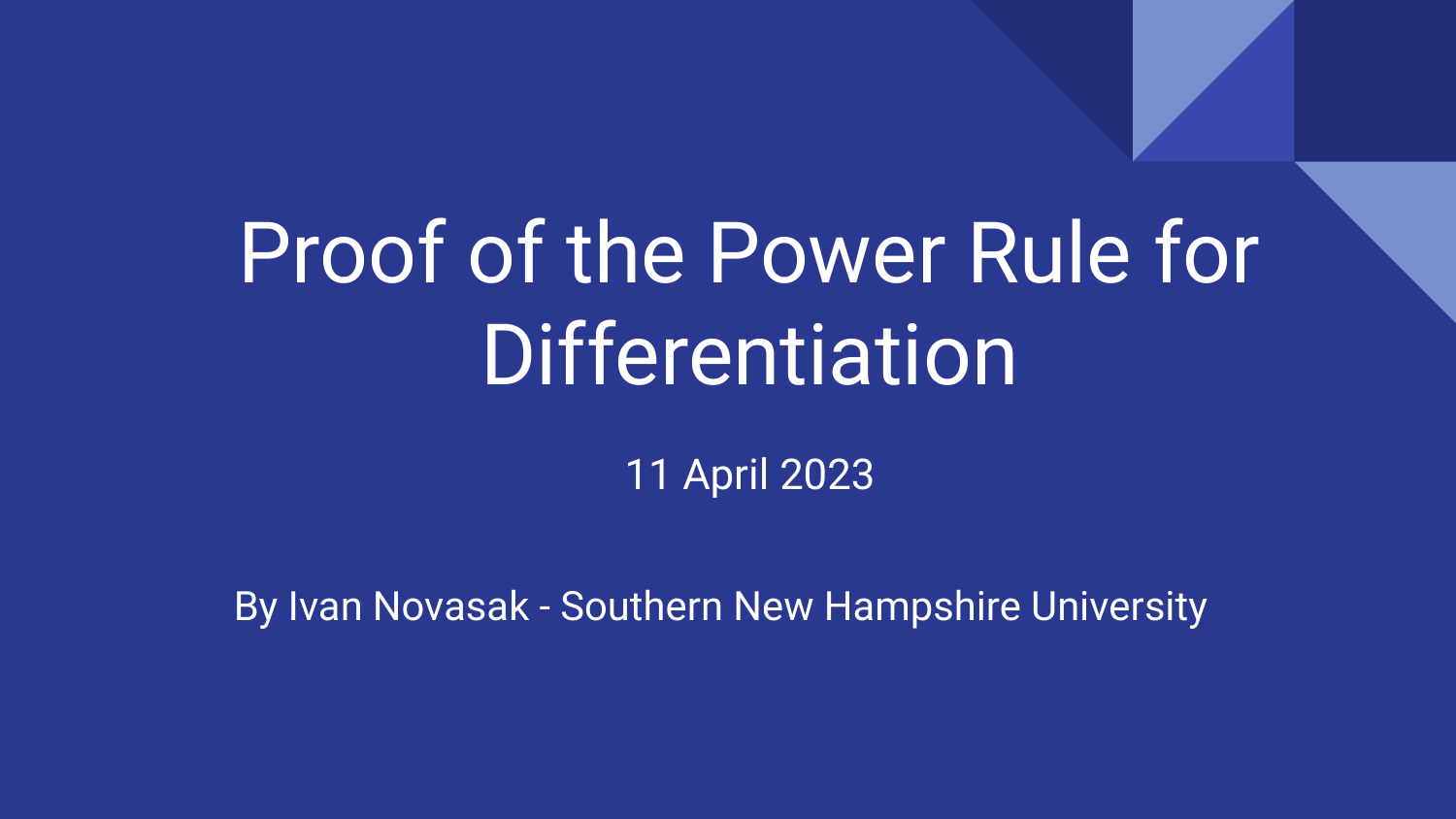

# Proof of the Power Rule for Differentiation
11 April 2023
By Ivan Novasak - Southern New Hampshire University